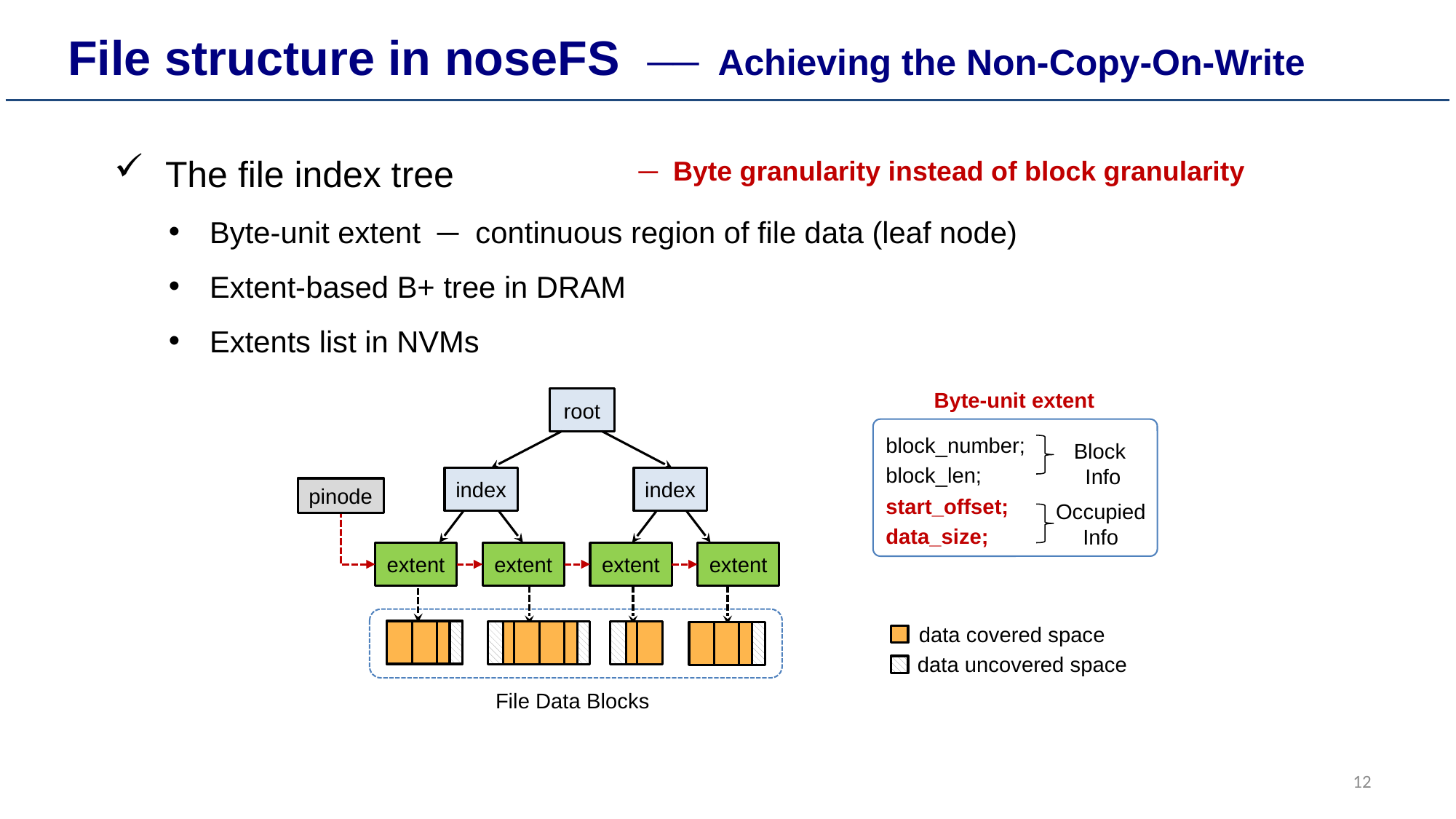

File structure in noseFS  ──  Achieving the Non-Copy-On-Write
 The file index tree
Byte-unit extent  ─  continuous region of file data (leaf node)
Extent-based B+ tree in DRAM
Extents list in NVMs
─  Byte granularity instead of block granularity
Byte-unit extent
root
block_number;
block_len;
start_offset;
data_size;
Block
Info

index
index
pinode
Occupied
Info

extent
extent
extent
extent

data covered space

data uncovered space

File Data Blocks
12